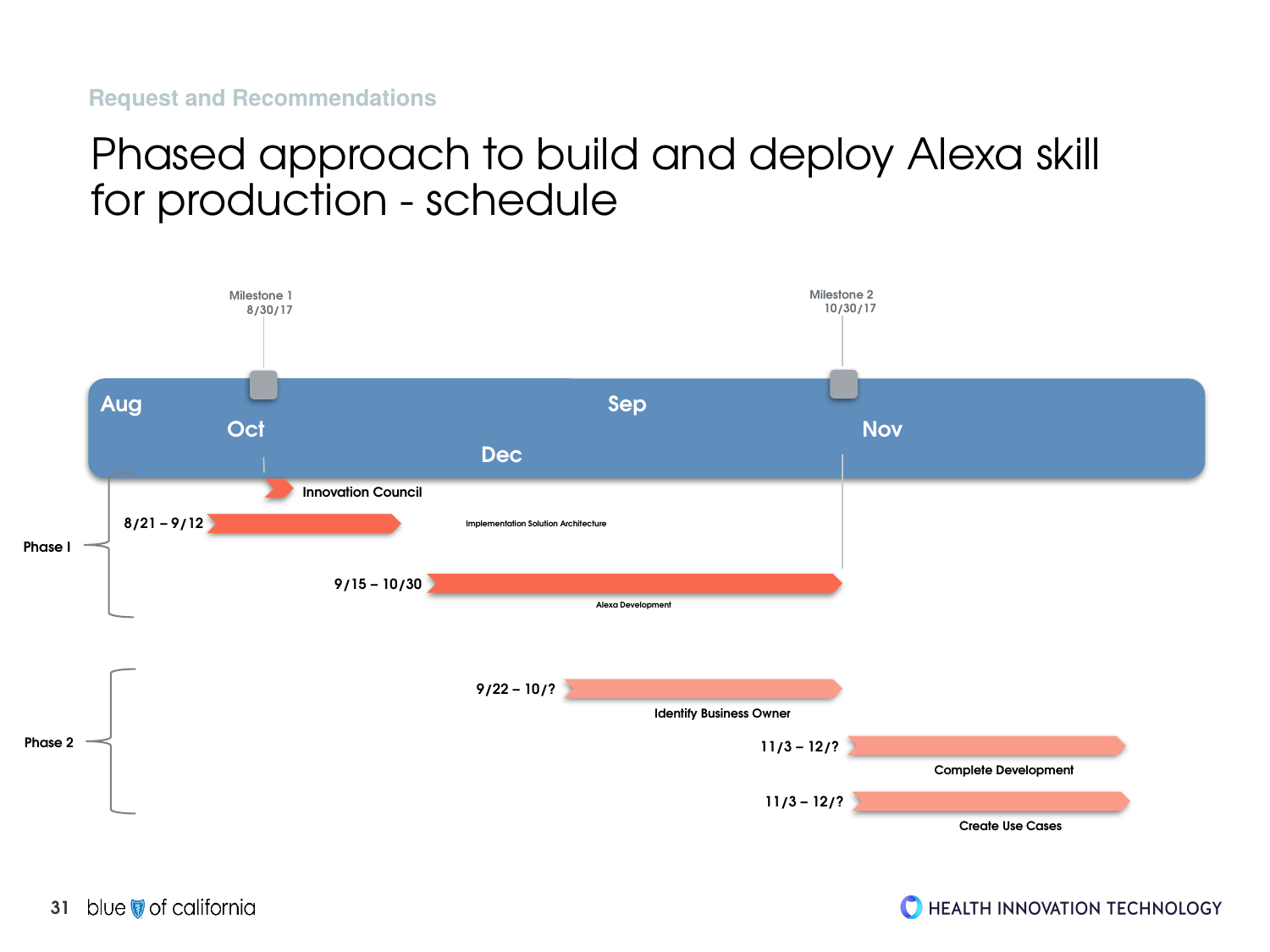

Request and Recommendations
# Phased approach to build and deploy Alexa skill for production - schedule
Milestone 2
10/30/17

Milestone 1
8/30/17

Aug				Sep					Oct					Nov					Dec

Innovation Council

8/21 – 9/12
Implementation Solution Architecture

Phase I
9/15 – 10/30

Alexa Development

9/22 – 10/?

Identify Business Owner
Phase 2
11/3 – 12/?

Complete Development
11/3 – 12/?

Create Use Cases
31